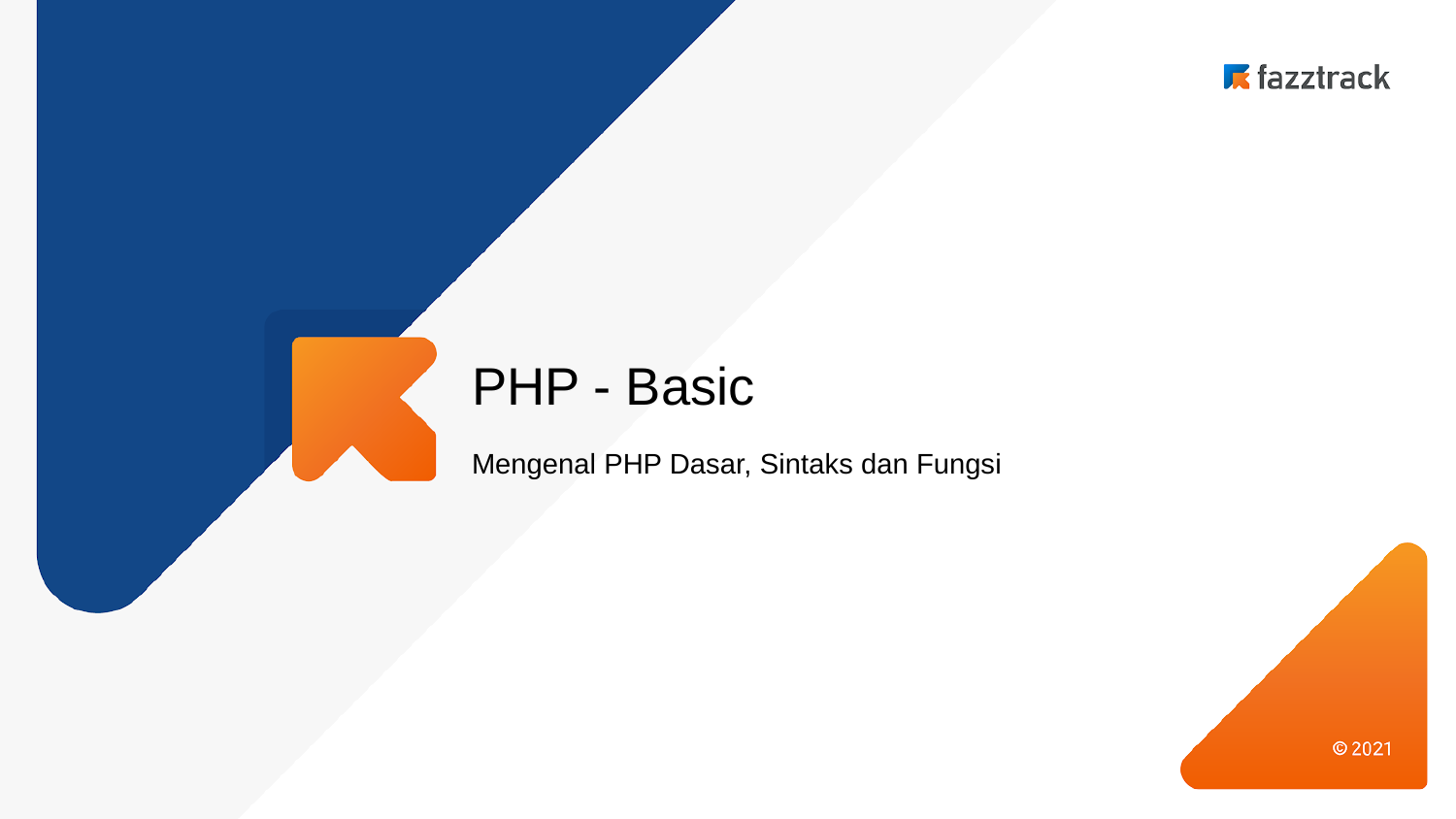

# PHP - Basic
Mengenal PHP Dasar, Sintaks dan Fungsi